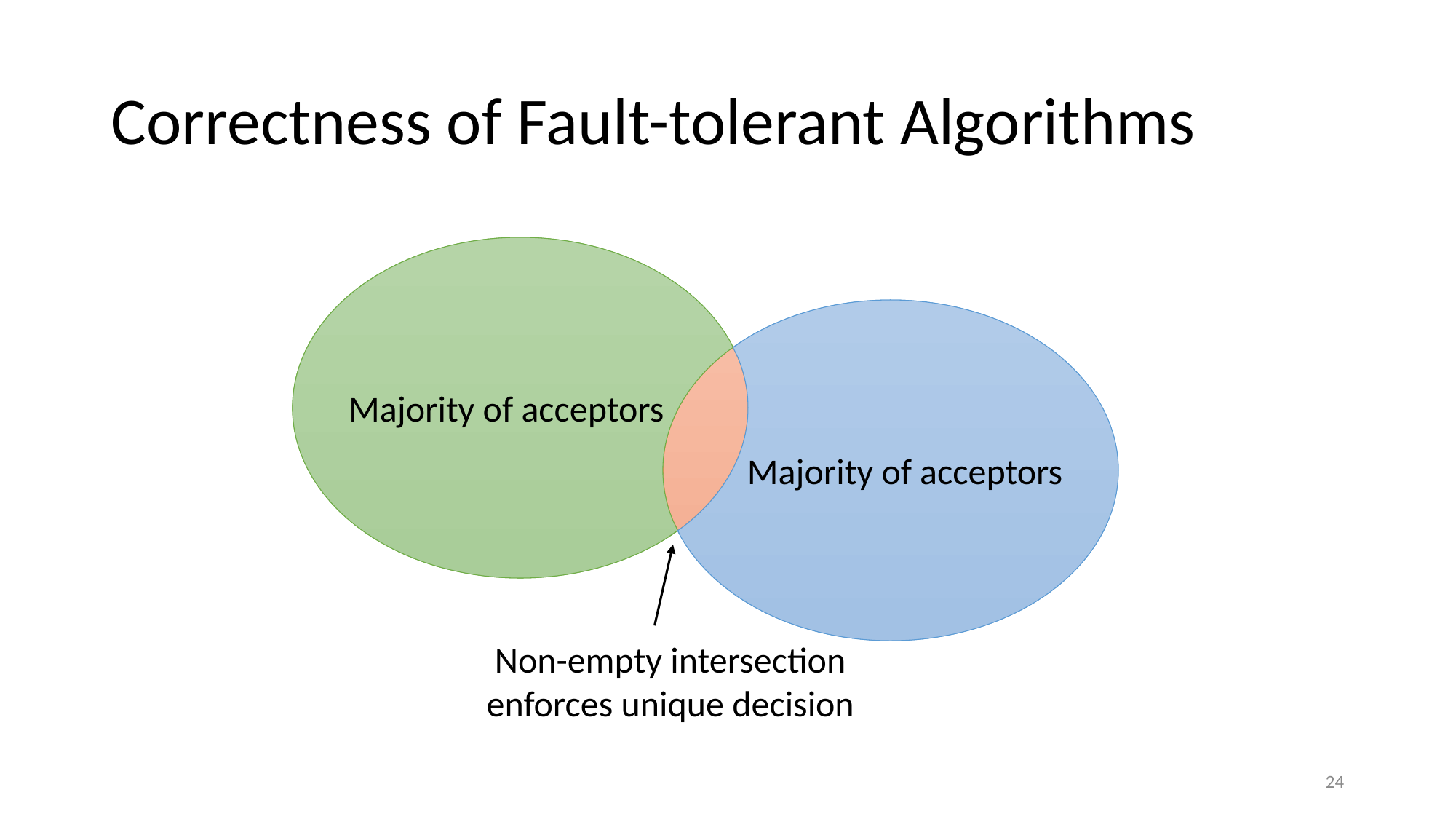

# Correctness of Fault-tolerant Algorithms

Majority of acceptors
Majority of acceptors
Non-empty intersection
enforces unique decision
24